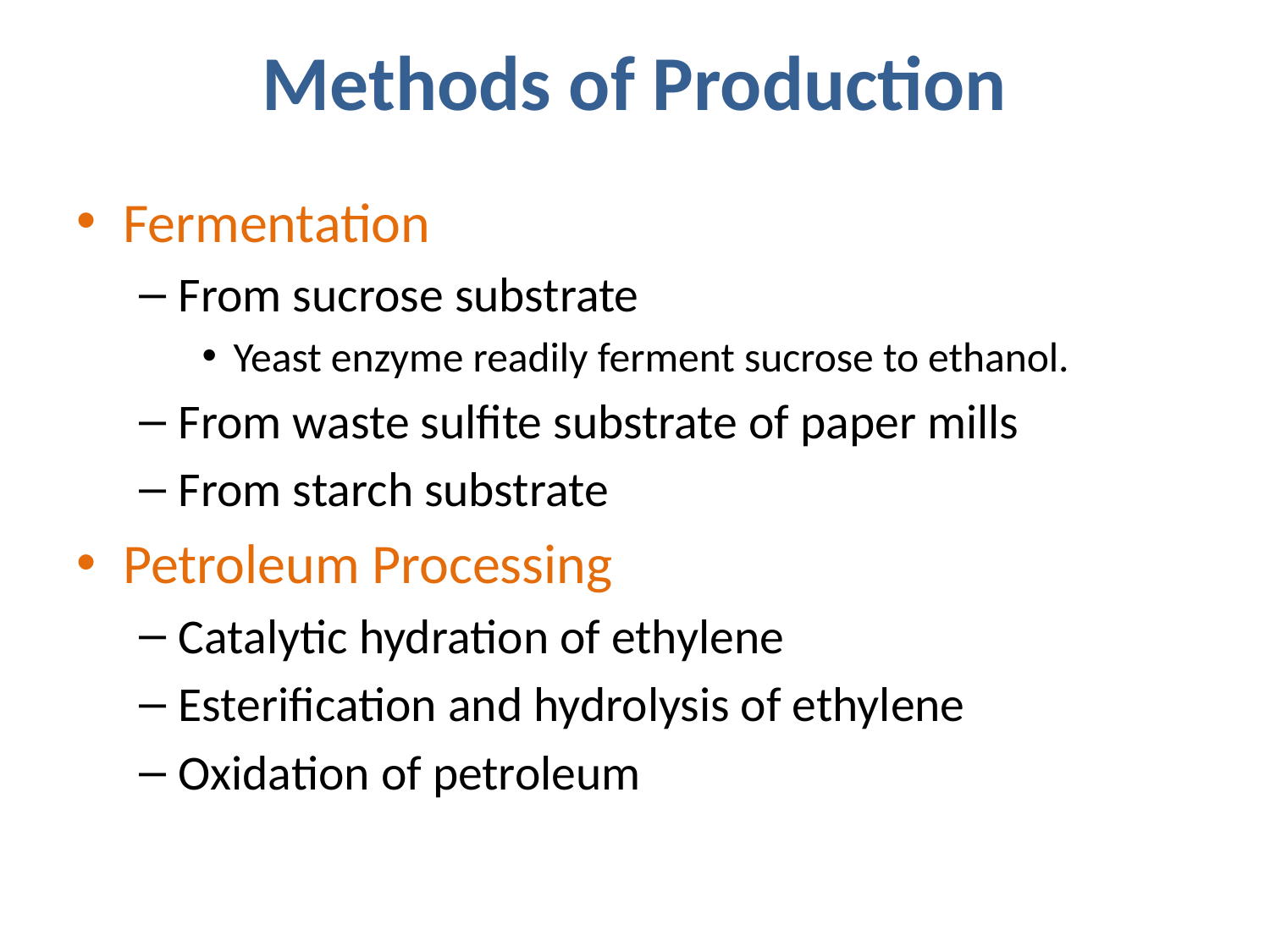

# Methods of Production
Fermentation
From sucrose substrate
Yeast enzyme readily ferment sucrose to ethanol.
From waste sulfite substrate of paper mills
From starch substrate
Petroleum Processing
Catalytic hydration of ethylene
Esterification and hydrolysis of ethylene
Oxidation of petroleum